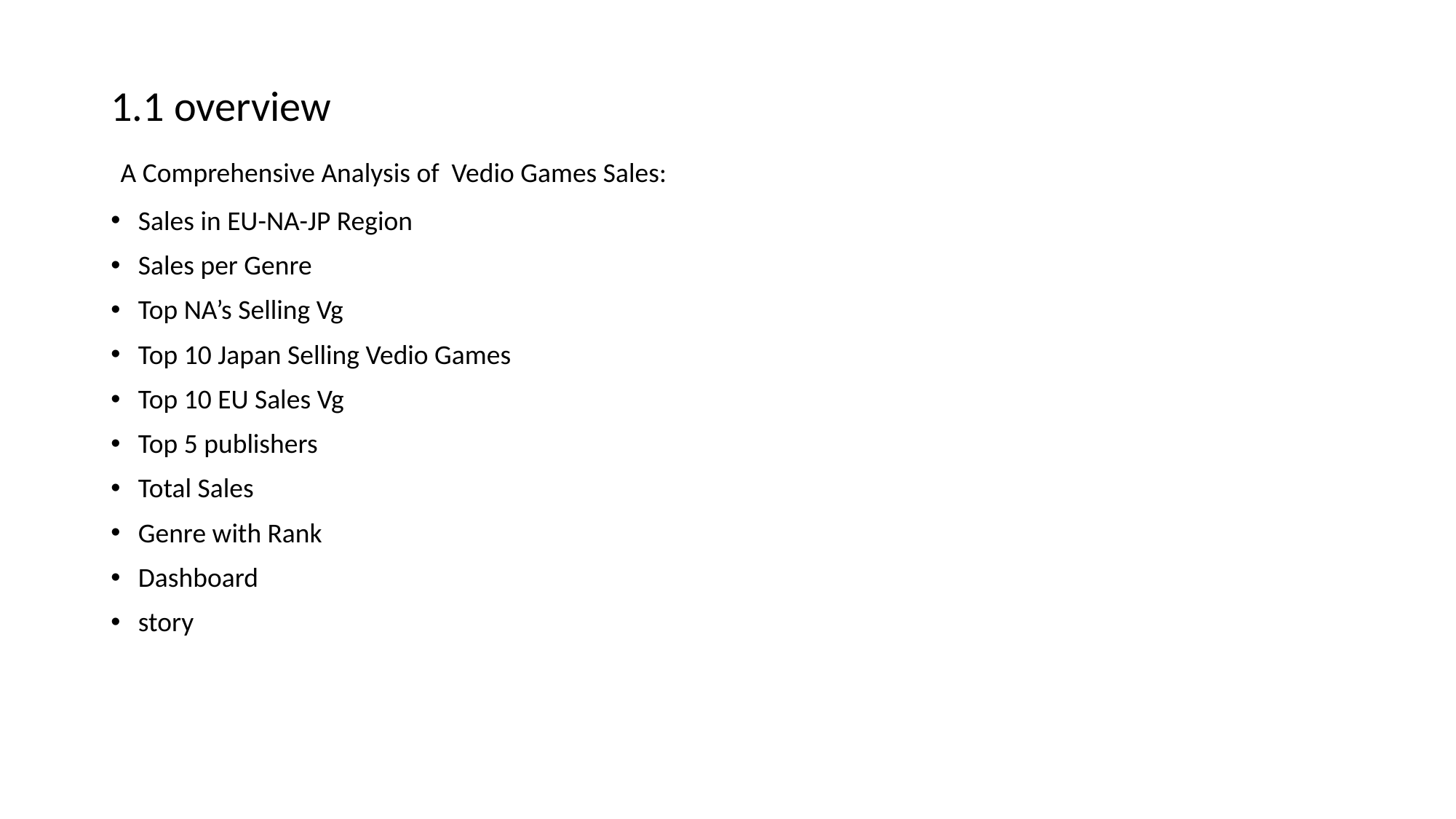

1.1 overview
 A Comprehensive Analysis of  Vedio Games Sales:
Sales in EU-NA-JP Region
Sales per Genre
Top NA’s Selling Vg
Top 10 Japan Selling Vedio Games
Top 10 EU Sales Vg
Top 5 publishers
Total Sales
Genre with Rank
Dashboard
story